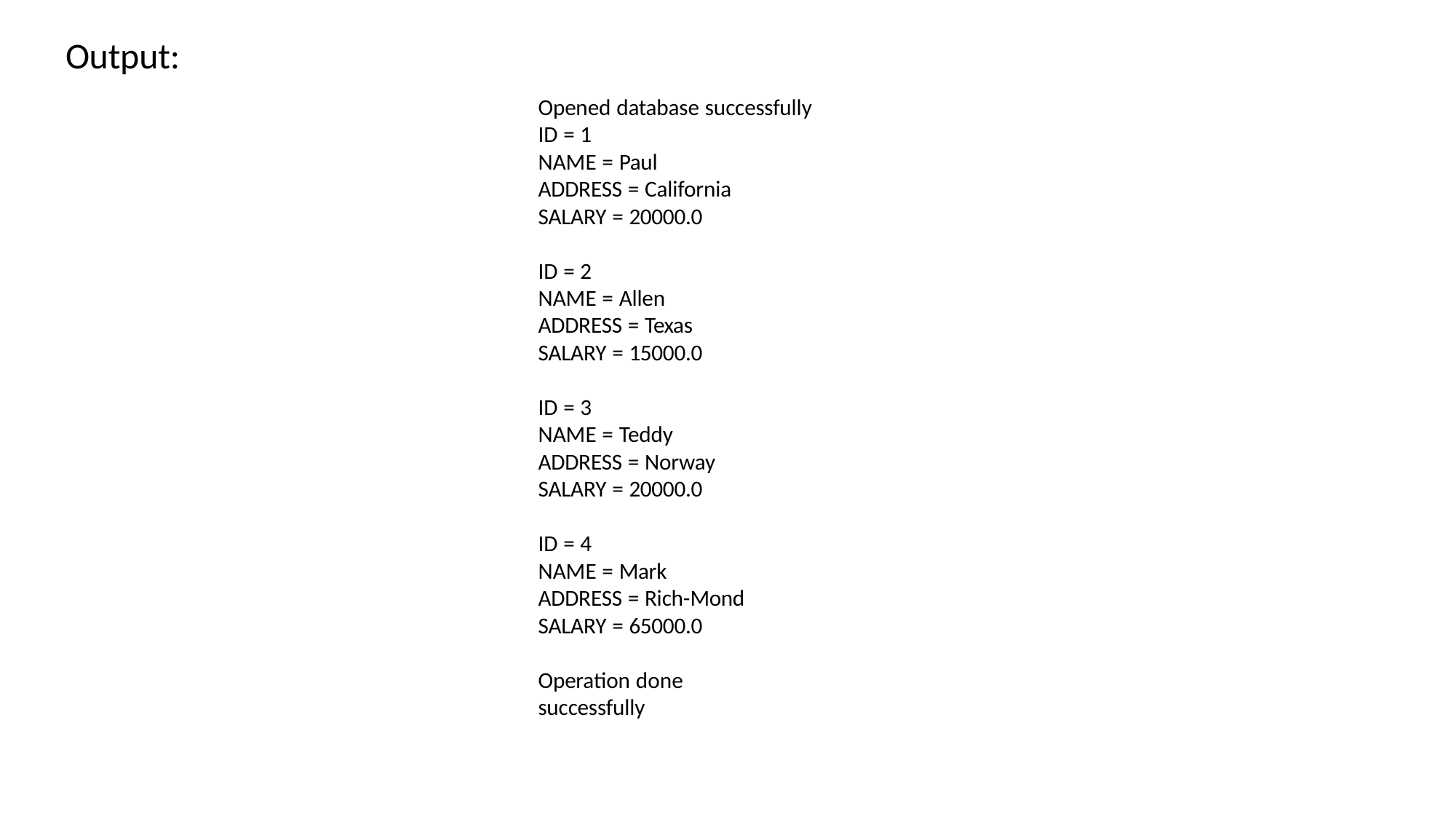

# Output:
Opened database successfully ID = 1
NAME = Paul ADDRESS = California SALARY = 20000.0
ID = 2
NAME = Allen ADDRESS = Texas SALARY = 15000.0
ID = 3
NAME = Teddy ADDRESS = Norway SALARY = 20000.0
ID = 4
NAME = Mark ADDRESS = Rich-Mond SALARY = 65000.0
Operation done successfully